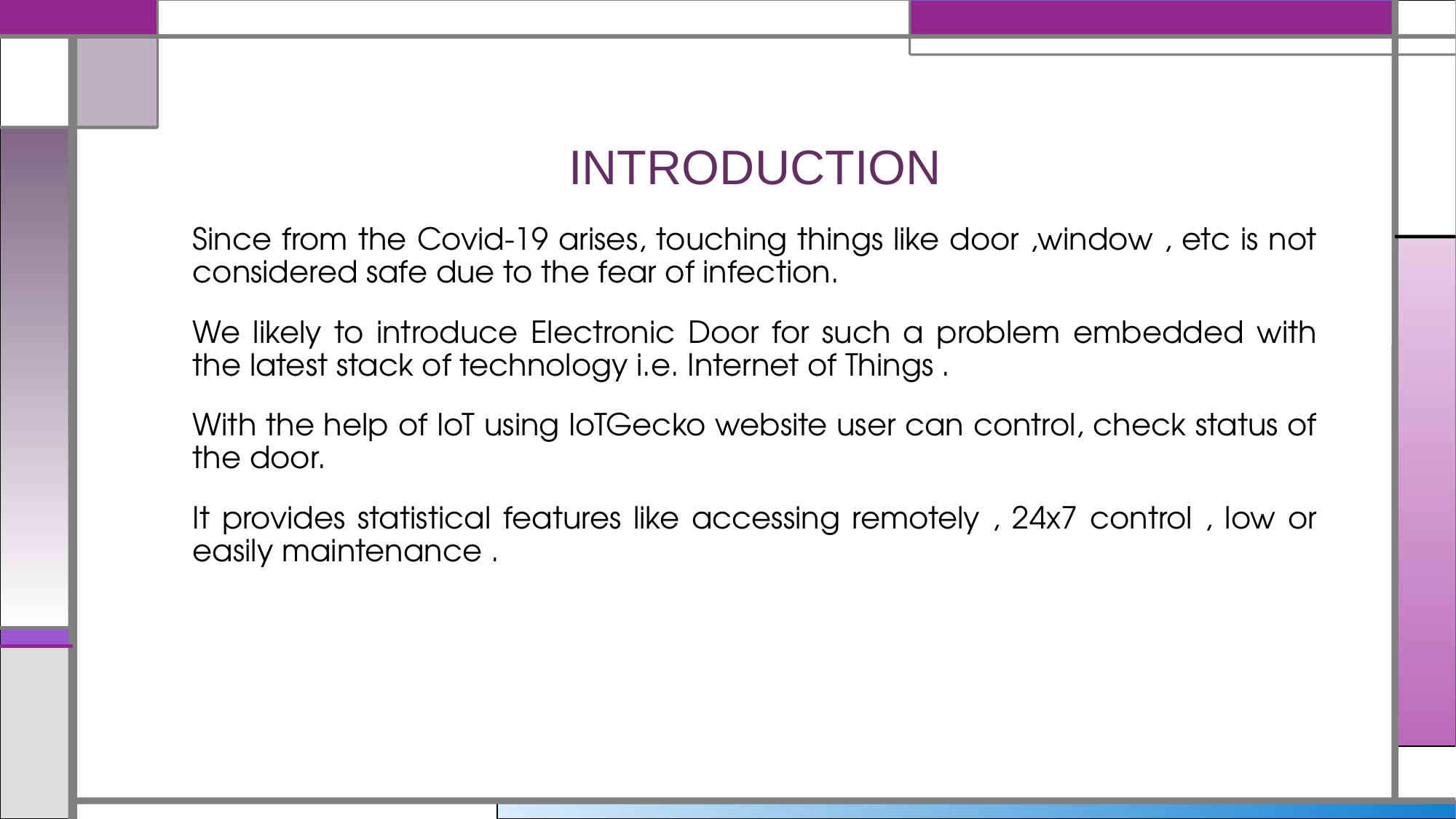

# INTRODUCTION
Since from the Covid-19 arises, touching things like door ,window , etc is not considered safe due to the fear of infection.
We likely to introduce Electronic Door for such a problem embedded with the latest stack of technology i.e. Internet of Things .
With the help of IoT using IoTGecko website user can control, check status of the door.
It provides statistical features like accessing remotely , 24x7 control , low or easily maintenance .